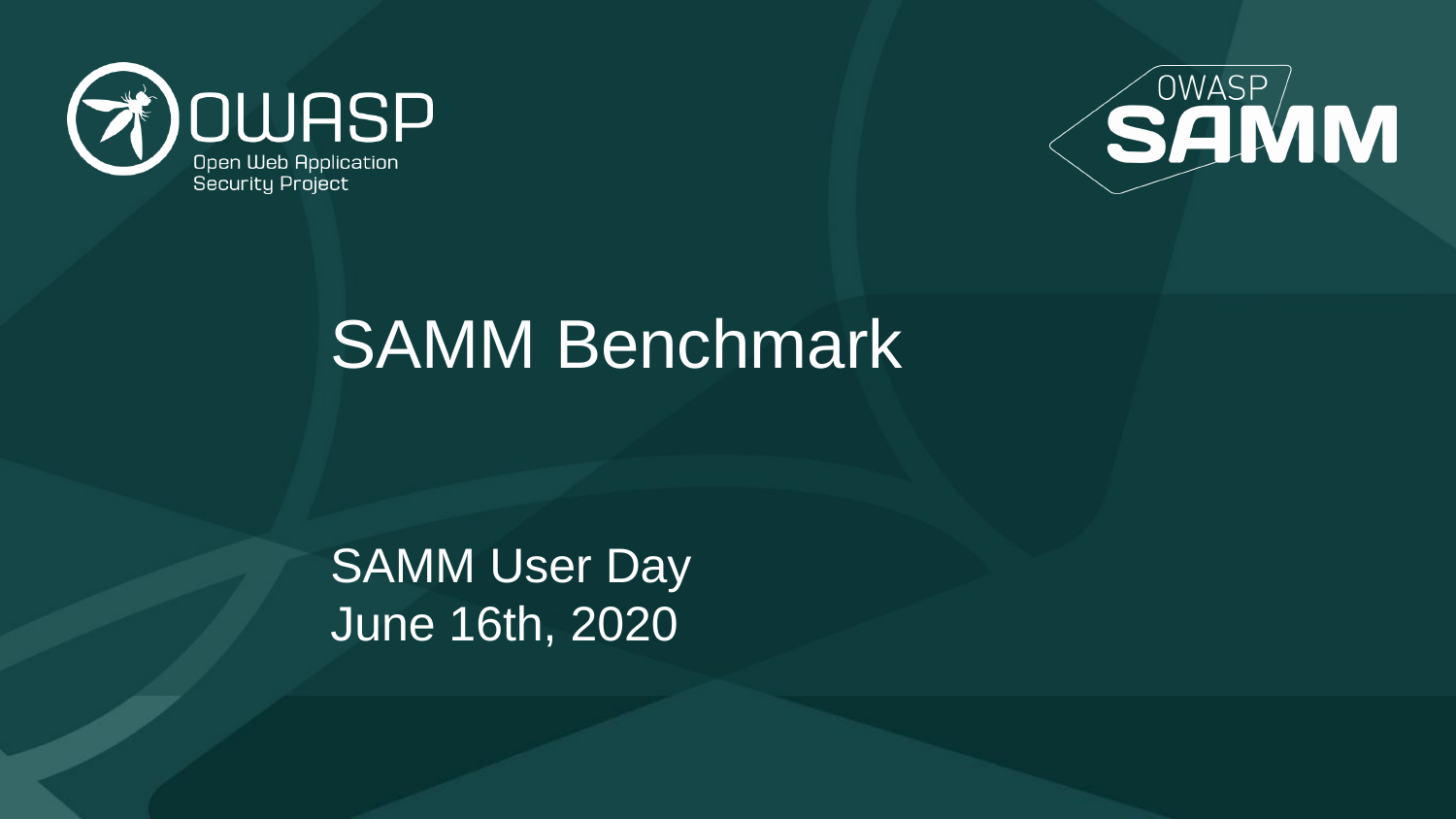

# SAMM Benchmark
SAMM User Day
June 16th, 2020